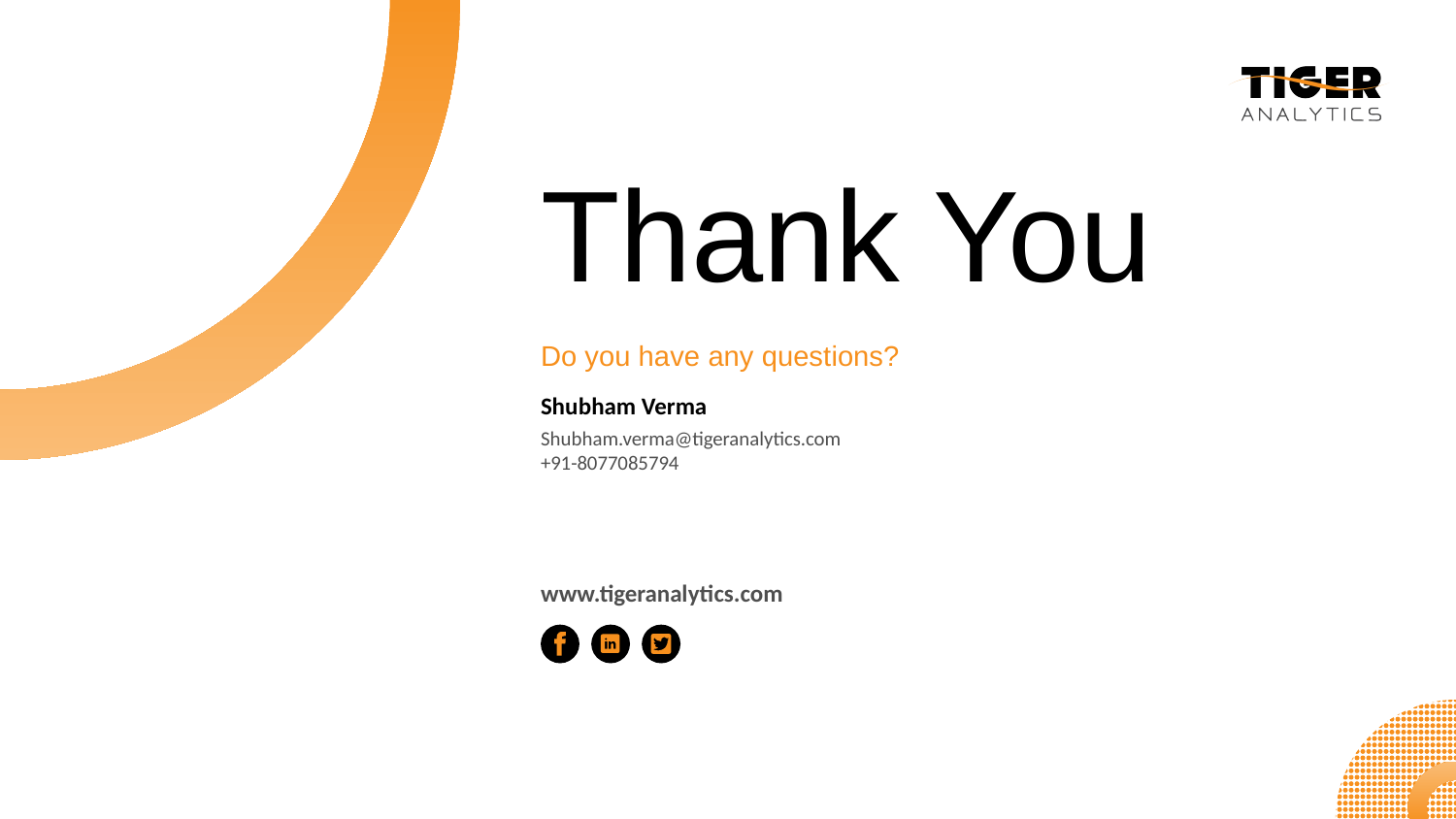

# Thank You
Do you have any questions?
Shubham Verma
Shubham.verma@tigeranalytics.com
+91-8077085794